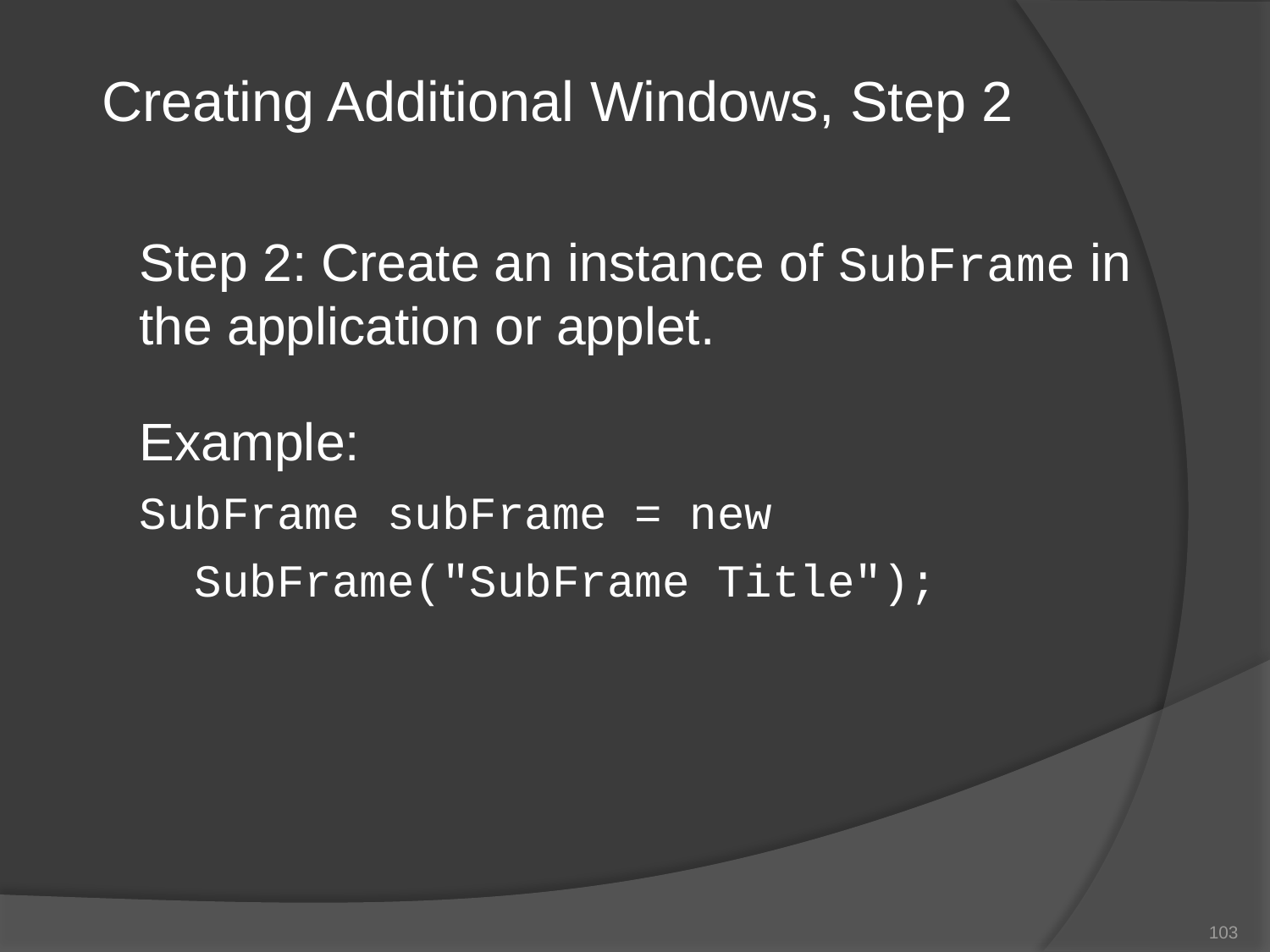

# Creating Additional Windows, Step 2
Step 2: Create an instance of SubFrame in the application or applet.
Example:
SubFrame subFrame = new
  SubFrame("SubFrame Title");
103